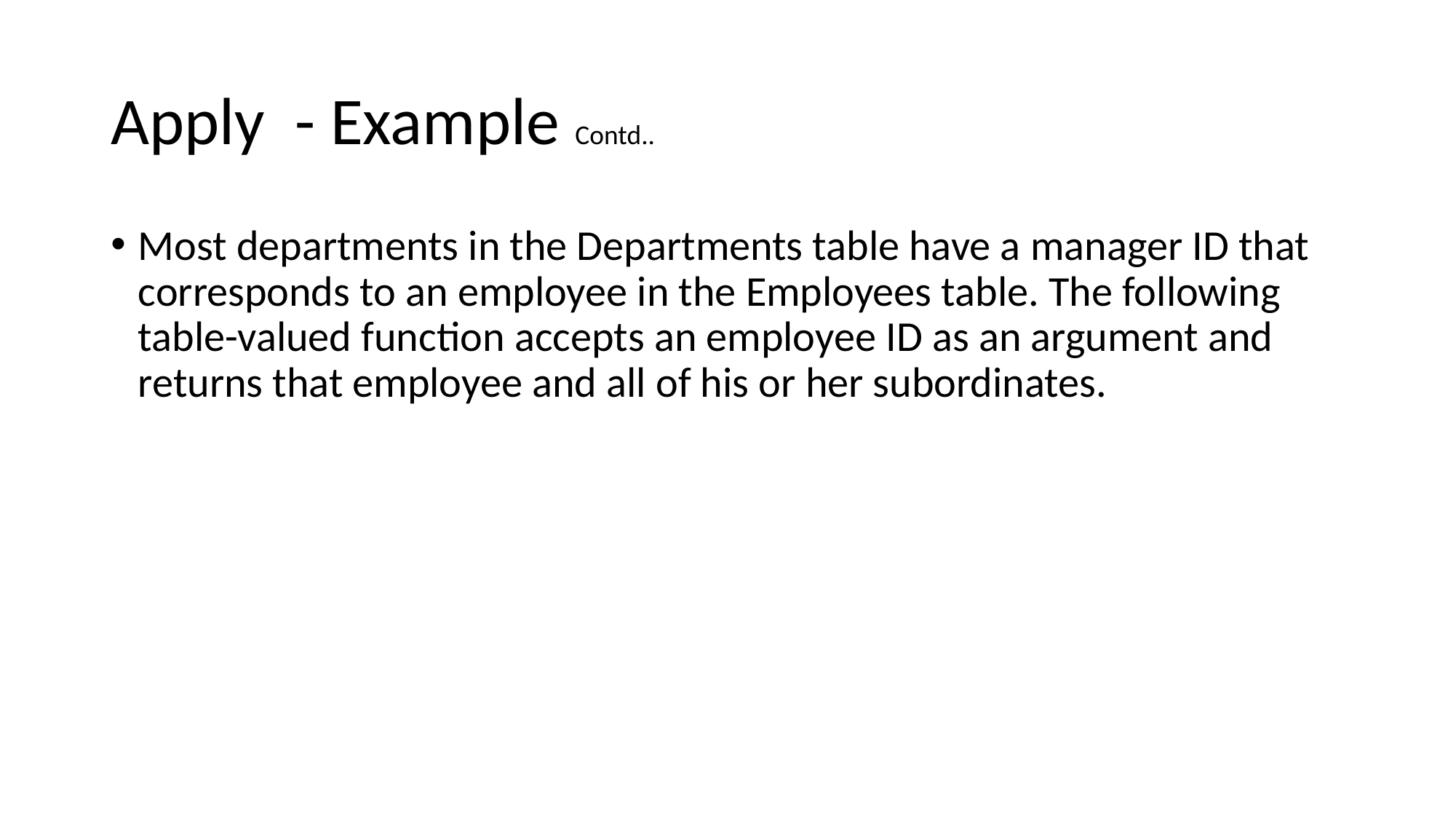

# Apply  - Example Contd..
Most departments in the Departments table have a manager ID that corresponds to an employee in the Employees table. The following table-valued function accepts an employee ID as an argument and returns that employee and all of his or her subordinates.